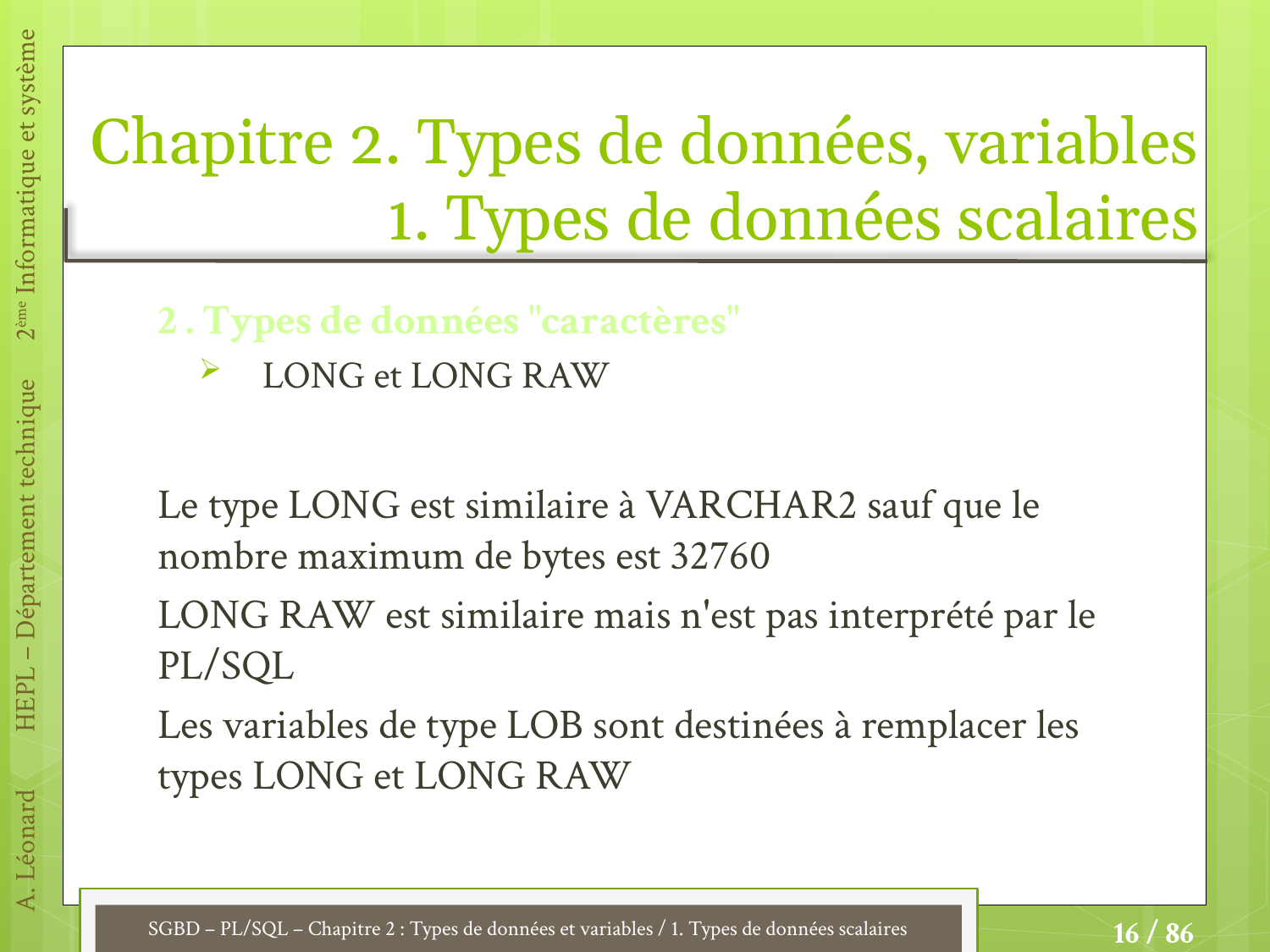

# Chapitre 2. Types de données, variables 1. Types de données scalaires
2 . Types de données "caractères"
LONG et LONG RAW

Le type LONG est similaire à VARCHAR2 sauf que le nombre maximum de bytes est 32760
LONG RAW est similaire mais n'est pas interprété par le PL/SQL
Les variables de type LOB sont destinées à remplacer les types LONG et LONG RAW
SGBD – PL/SQL – Chapitre 2 : Types de données et variables / 1. Types de données scalaires